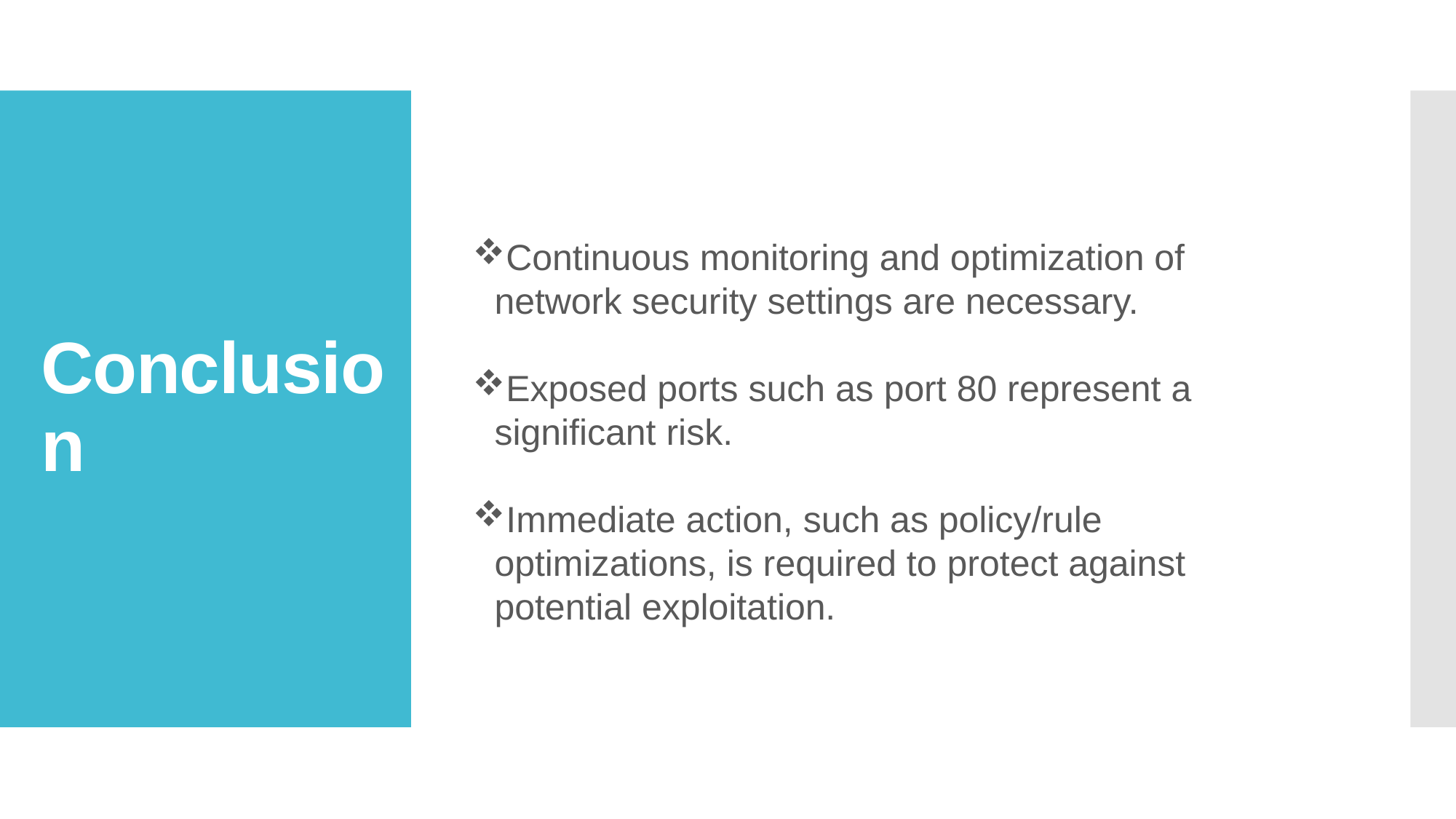

# Conclusion

Continuous monitoring and optimization of network security settings are necessary.

Exposed ports such as port 80 represent a significant risk.

Immediate action, such as policy/rule optimizations, is required to protect against potential exploitation.